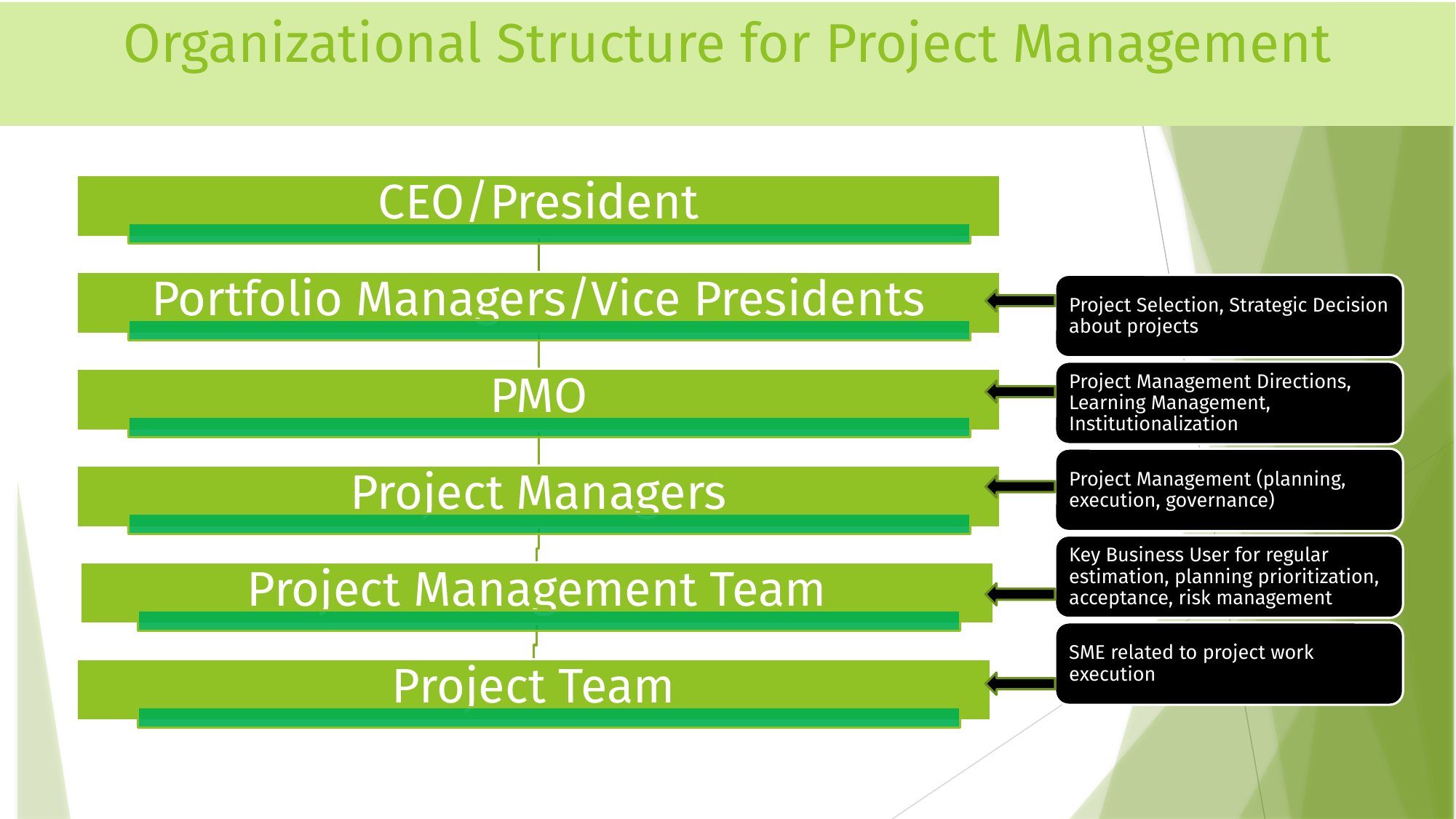

# Organizational Structure for Project Management
CEO/President

Portfolio Managers/Vice Presidents

PMO

Project Managers

Project Management Team

Project Team

Project Selection, Strategic Decision about projects
Project Management Directions, Learning Management, Institutionalization
Project Management (planning, execution, governance)
Key Business User for regular estimation, planning prioritization, acceptance, risk management
SME related to project work execution